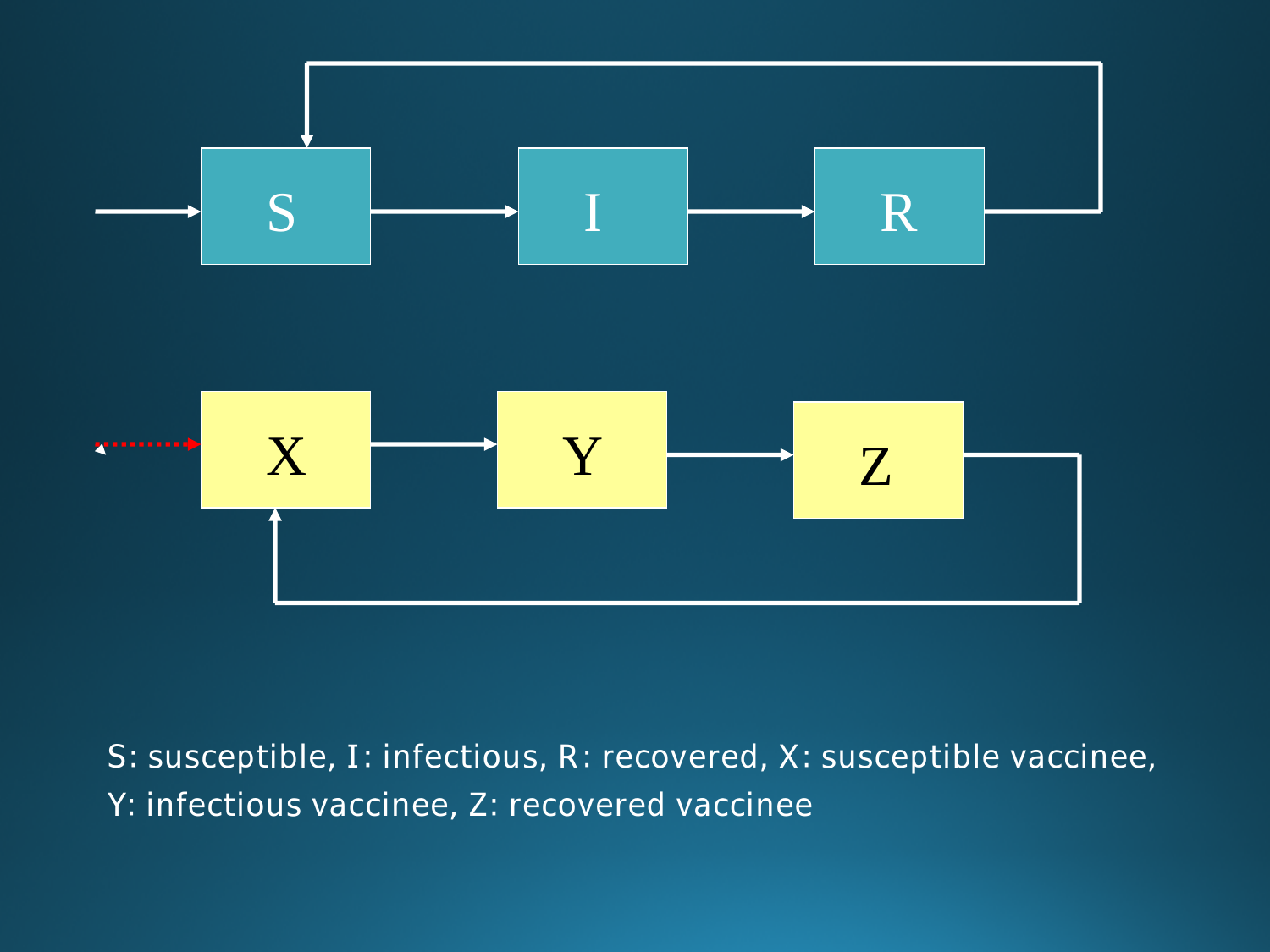

S

I

R

X

Y

Z

S: susceptible, I: infectious, R: recovered, X: susceptible vaccinee,
Y: infectious vaccinee, Z: recovered vaccinee